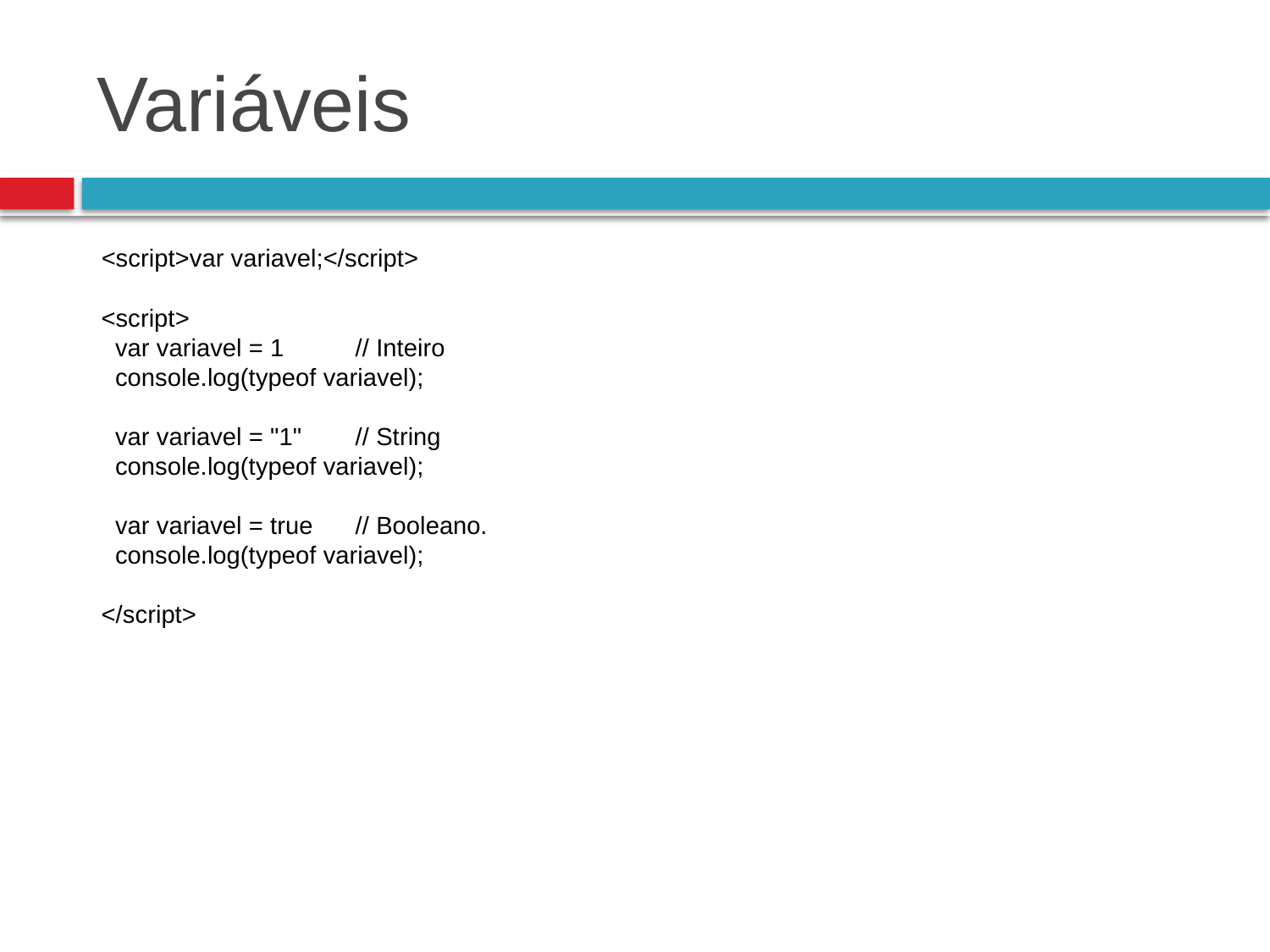

# Variáveis
<script>var variavel;</script>
<script>
  var variavel = 1 	// Inteiro
  console.log(typeof variavel);

  var variavel = "1"	// String
  console.log(typeof variavel);

  var variavel = true	// Booleano.
  console.log(typeof variavel);

</script>